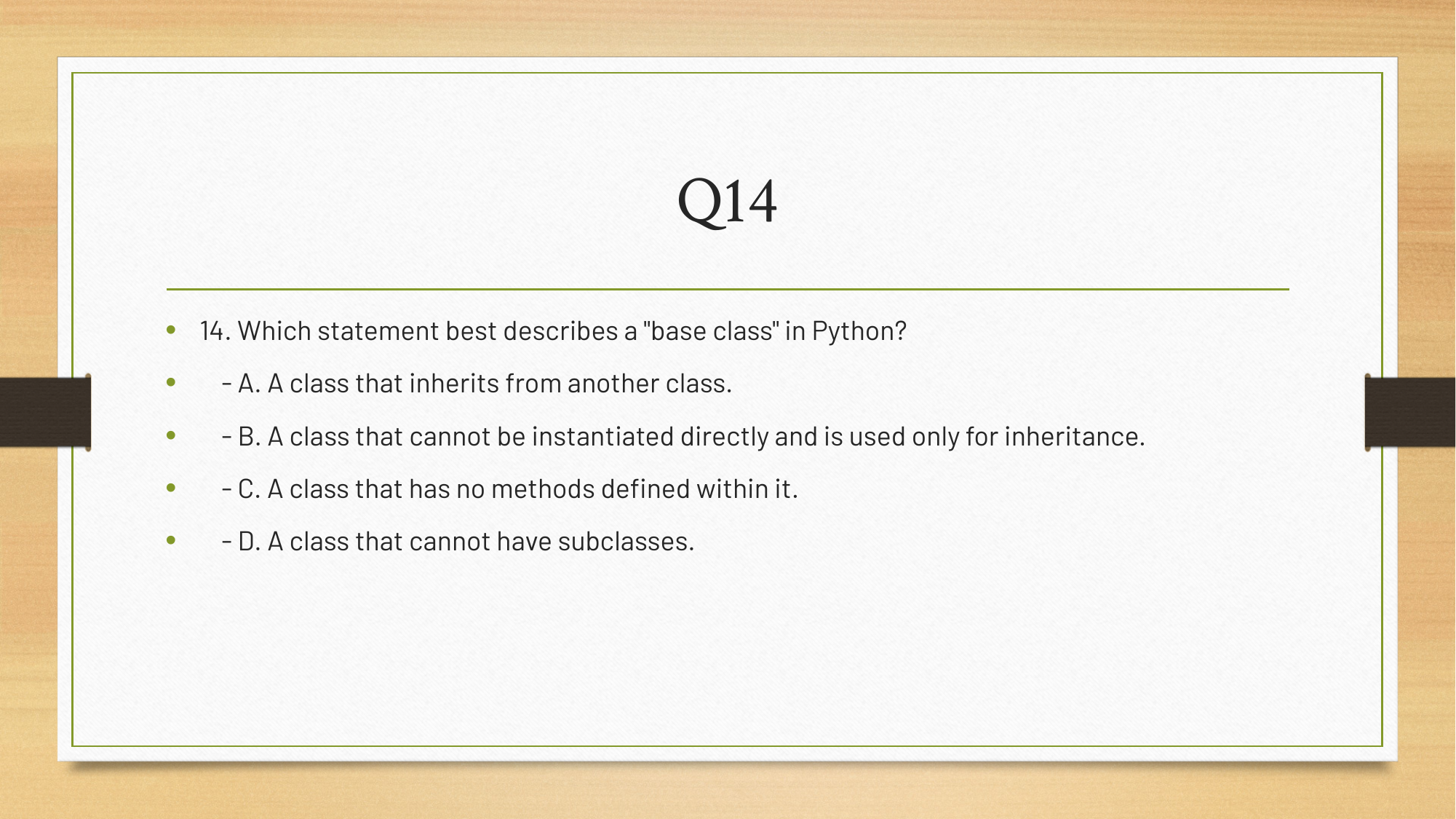

# Q14
14. Which statement best describes a "base class" in Python?
    - A. A class that inherits from another class.
    - B. A class that cannot be instantiated directly and is used only for inheritance.
    - C. A class that has no methods defined within it.
    - D. A class that cannot have subclasses.